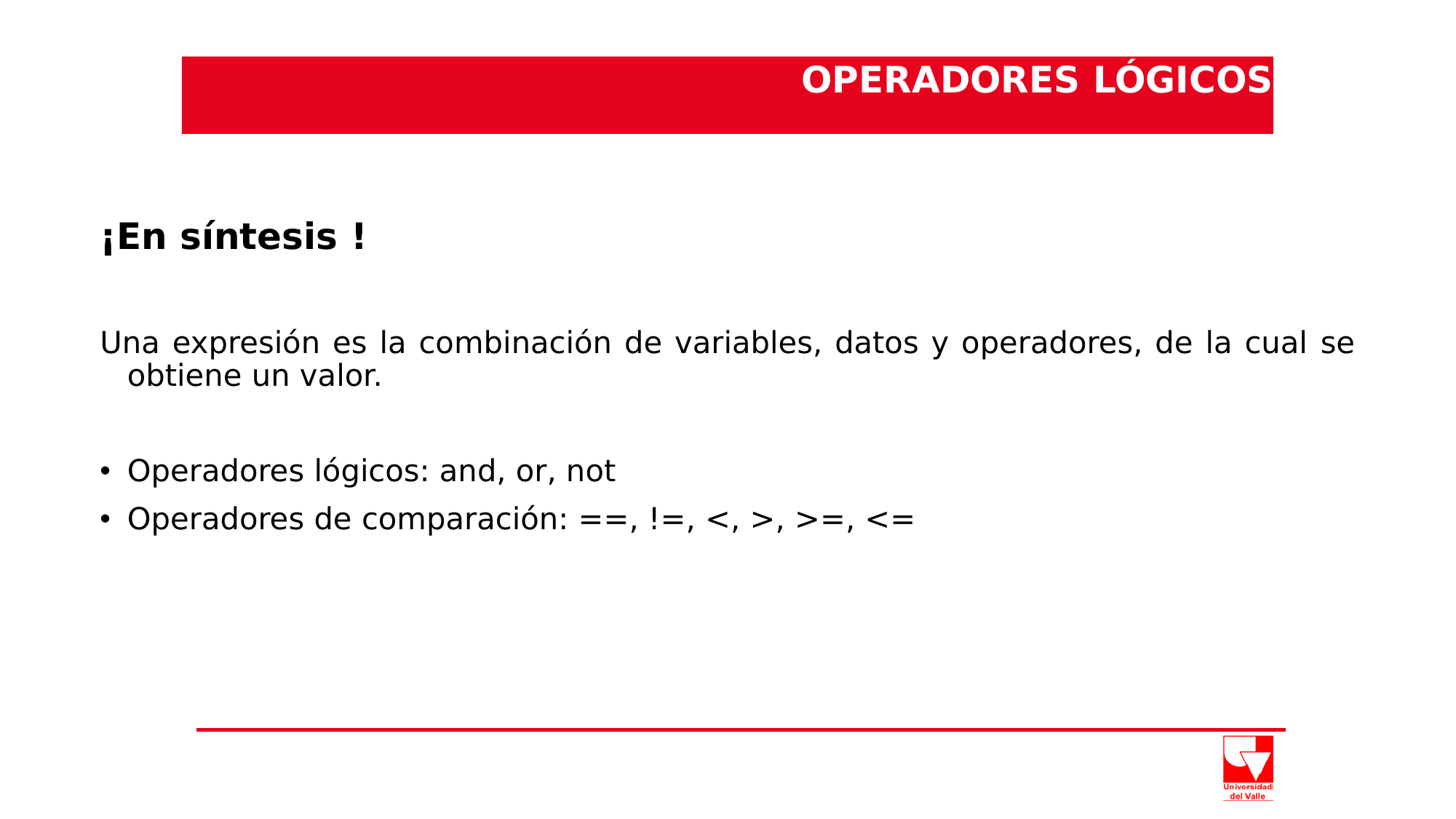

OPERADORES LÓGICOS
# ¡En síntesis !

Una expresión es la combinación de variables, datos y operadores, de la cual se obtiene un valor.

Operadores lógicos: and, or, not
Operadores de comparación: ==, !=, <, >, >=, <=